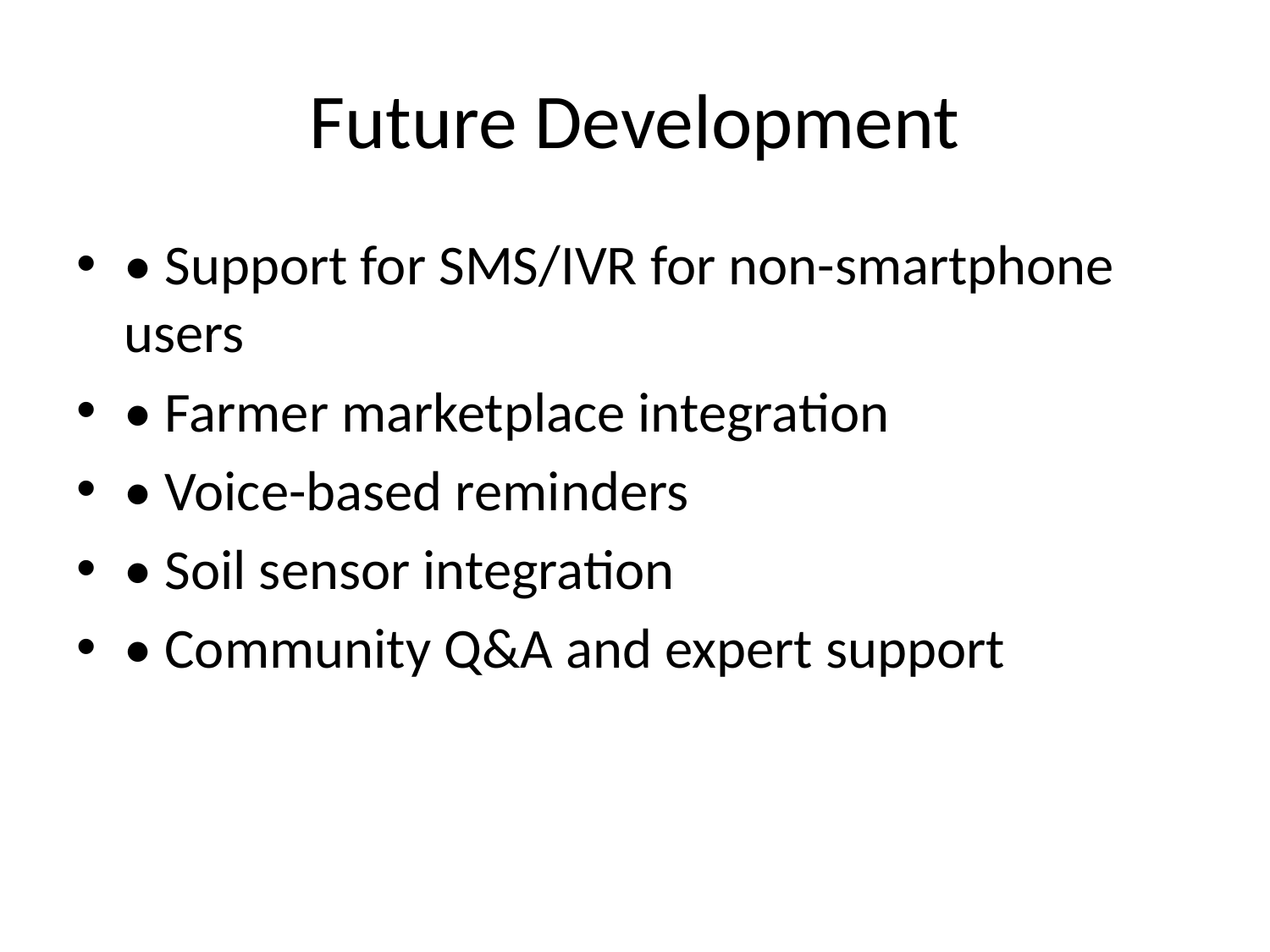

# Future Development
• Support for SMS/IVR for non-smartphone users
• Farmer marketplace integration
• Voice-based reminders
• Soil sensor integration
• Community Q&A and expert support